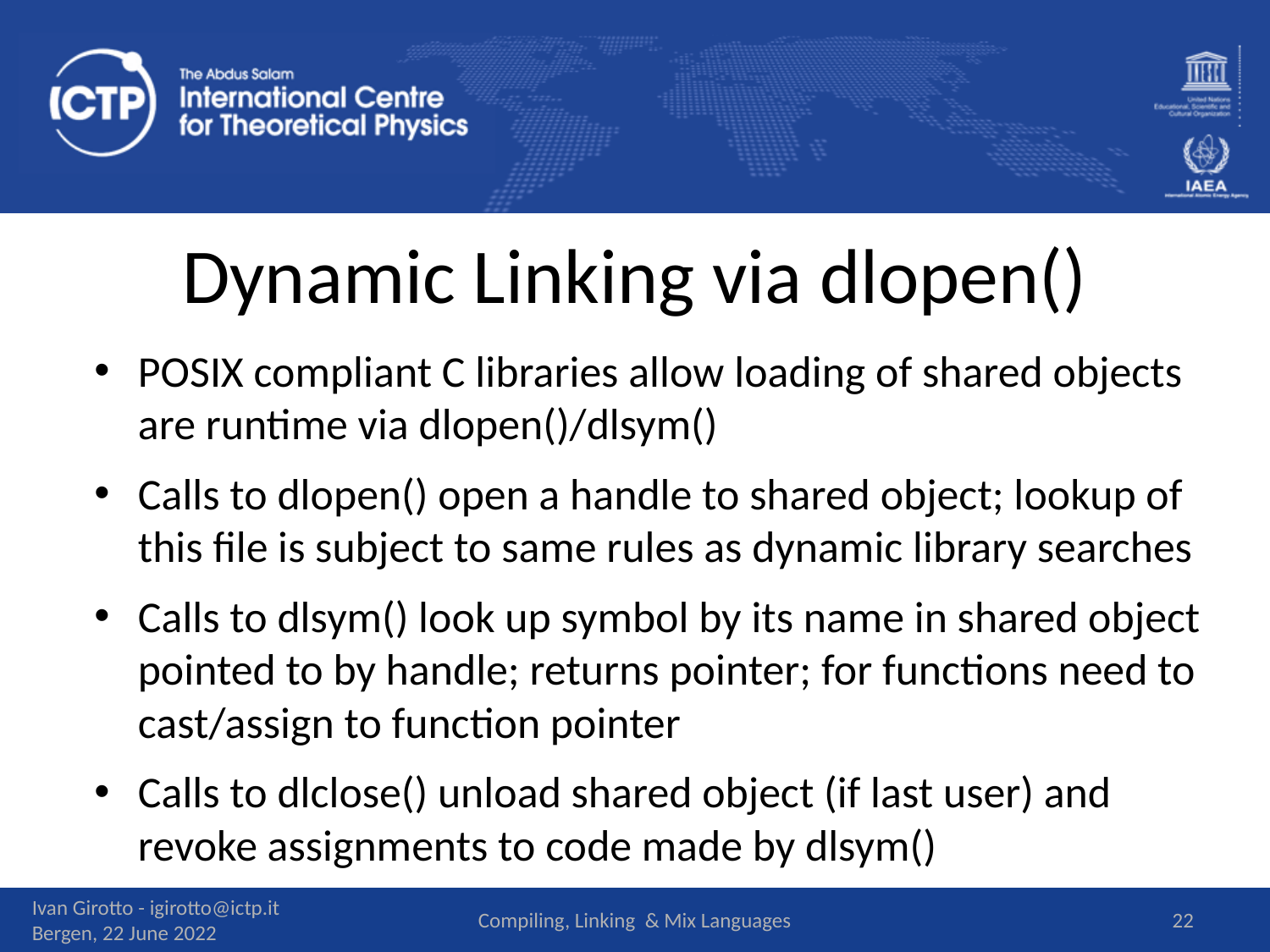

# Dynamic Linking via dlopen()
POSIX compliant C libraries allow loading of shared objects are runtime via dlopen()/dlsym()
Calls to dlopen() open a handle to shared object; lookup of this file is subject to same rules as dynamic library searches
Calls to dlsym() look up symbol by its name in shared object pointed to by handle; returns pointer; for functions need to cast/assign to function pointer
Calls to dlclose() unload shared object (if last user) and revoke assignments to code made by dlsym()
Ivan Girotto - igirotto@ictp.it         Bergen, 22 June 2022
Compiling, Linking  & Mix Languages
22